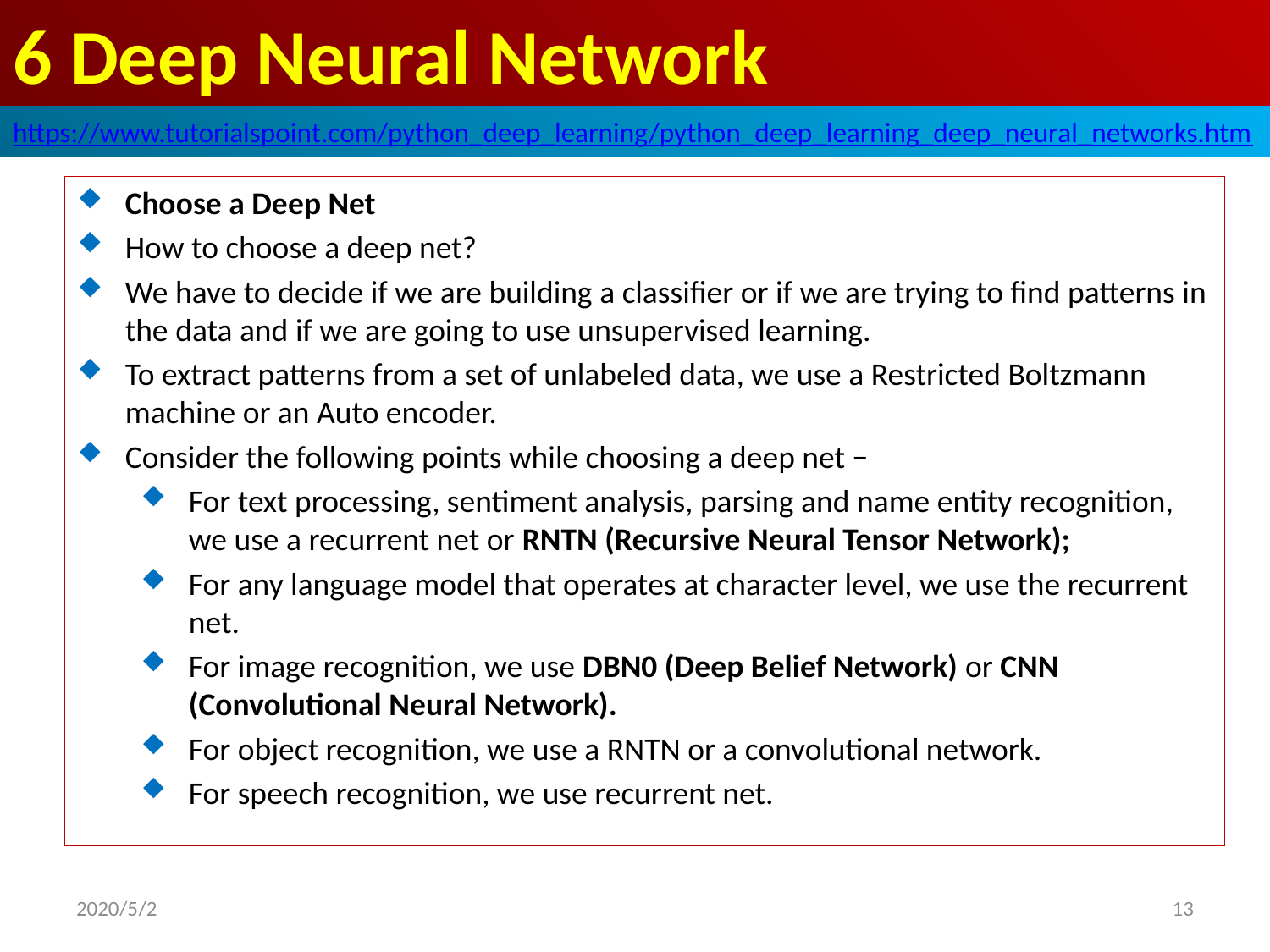

# 6 Deep Neural Network
https://www.tutorialspoint.com/python_deep_learning/python_deep_learning_deep_neural_networks.htm
Choose a Deep Net
How to choose a deep net?
We have to decide if we are building a classifier or if we are trying to find patterns in the data and if we are going to use unsupervised learning.
To extract patterns from a set of unlabeled data, we use a Restricted Boltzmann machine or an Auto encoder.
Consider the following points while choosing a deep net −
For text processing, sentiment analysis, parsing and name entity recognition, we use a recurrent net or RNTN (Recursive Neural Tensor Network);
For any language model that operates at character level, we use the recurrent net.
For image recognition, we use DBN0 (Deep Belief Network) or CNN (Convolutional Neural Network).
For object recognition, we use a RNTN or a convolutional network.
For speech recognition, we use recurrent net.

2020/5/2
13